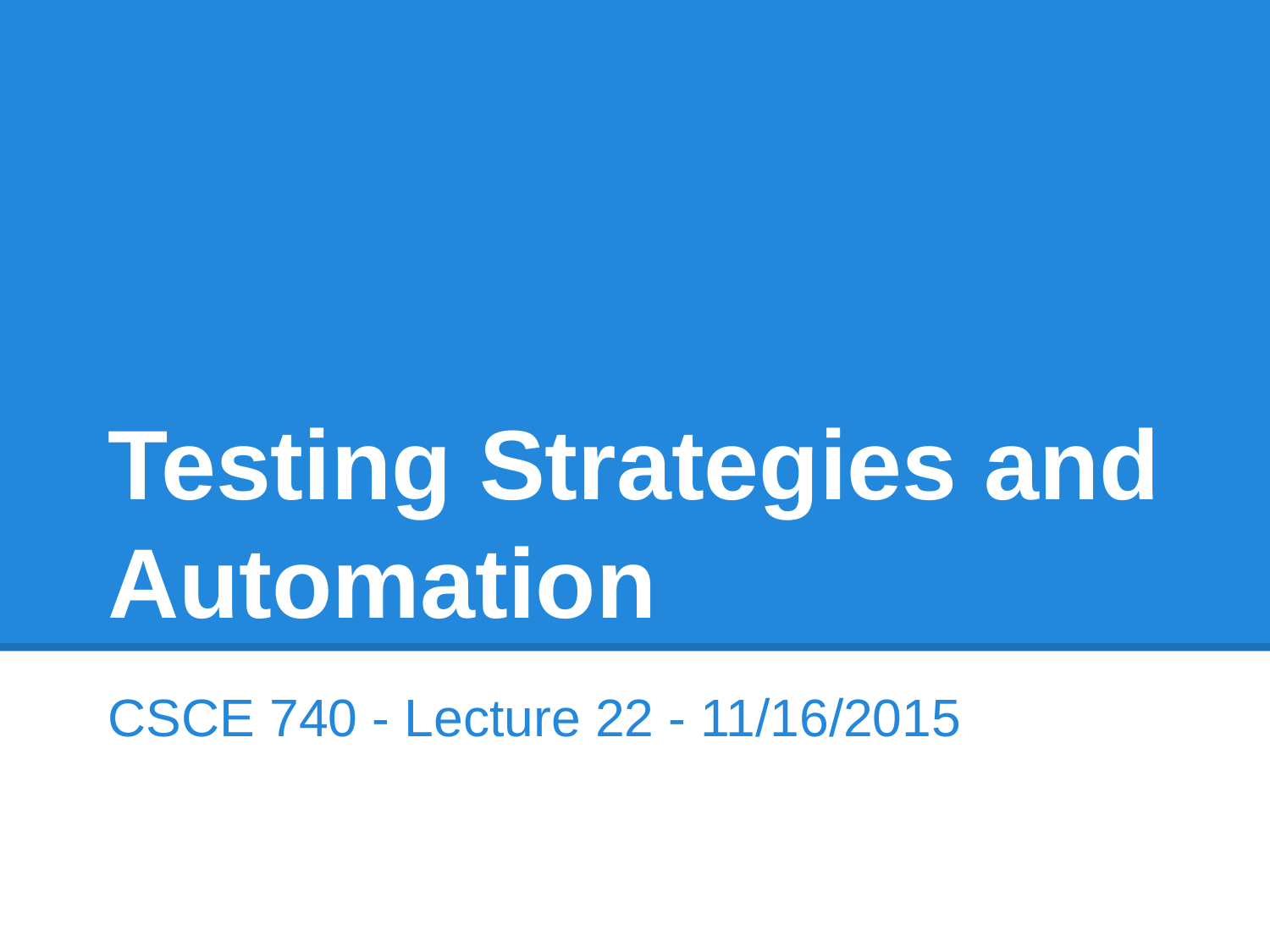

# Testing Strategies and Automation
CSCE 740 - Lecture 22 - 11/16/2015